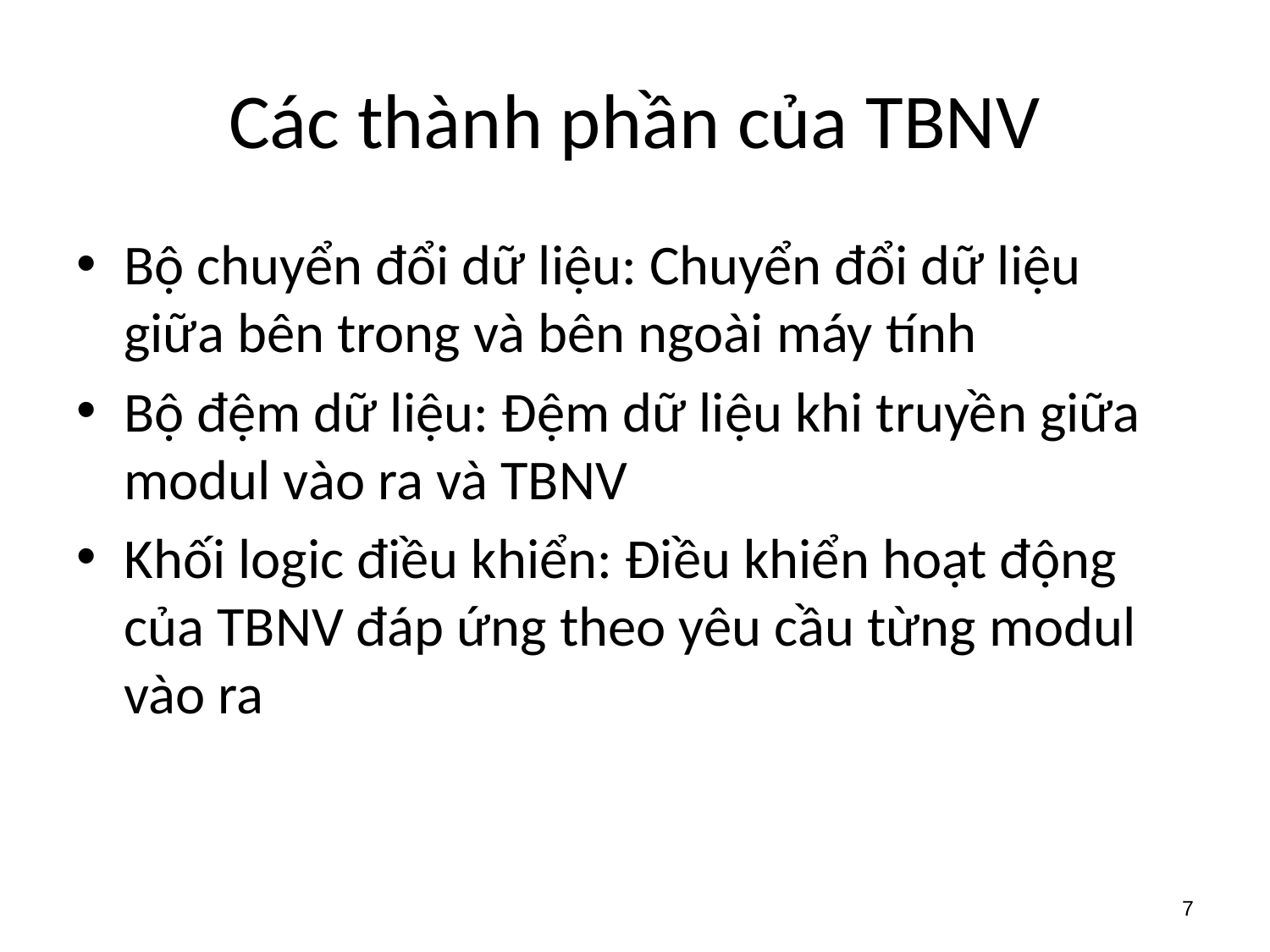

# Các thành phần của TBNV
Bộ chuyển đổi dữ liệu: Chuyển đổi dữ liệu giữa bên trong và bên ngoài máy tính
Bộ đệm dữ liệu: Đệm dữ liệu khi truyền giữa modul vào ra và TBNV
Khối logic điều khiển: Điều khiển hoạt động của TBNV đáp ứng theo yêu cầu từng modul vào ra
7